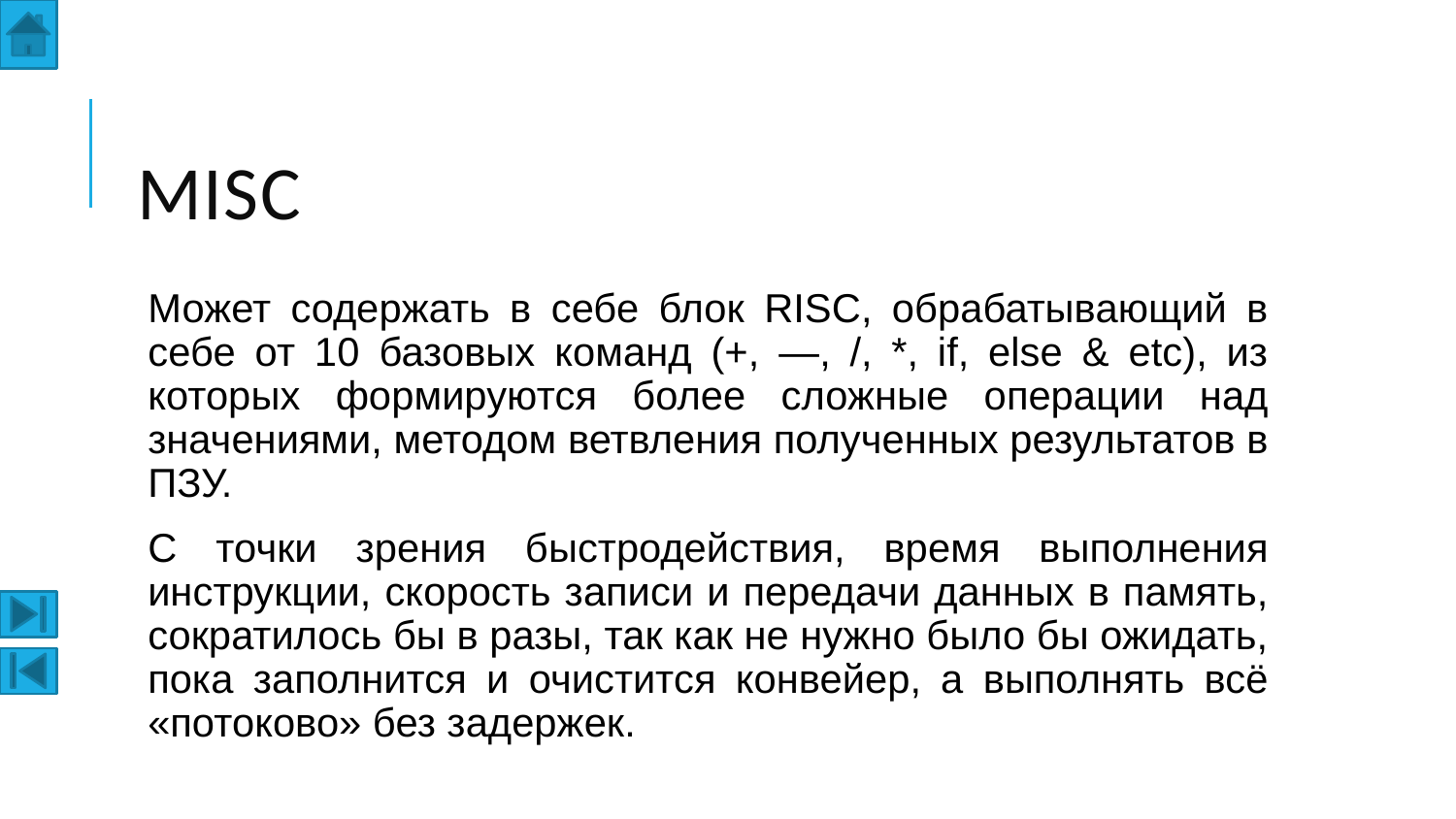

# MISC
Может содержать в себе блок RISC, обрабатывающий в себе от 10 базовых команд (+, —, /, *, if, else & etc), из которых формируются более сложные операции над значениями, методом ветвления полученных результатов в ПЗУ.
С точки зрения быстродействия, время выполнения инструкции, скорость записи и передачи данных в память, сократилось бы в разы, так как не нужно было бы ожидать, пока заполнится и очистится конвейер, а выполнять всё «потоково» без задержек.